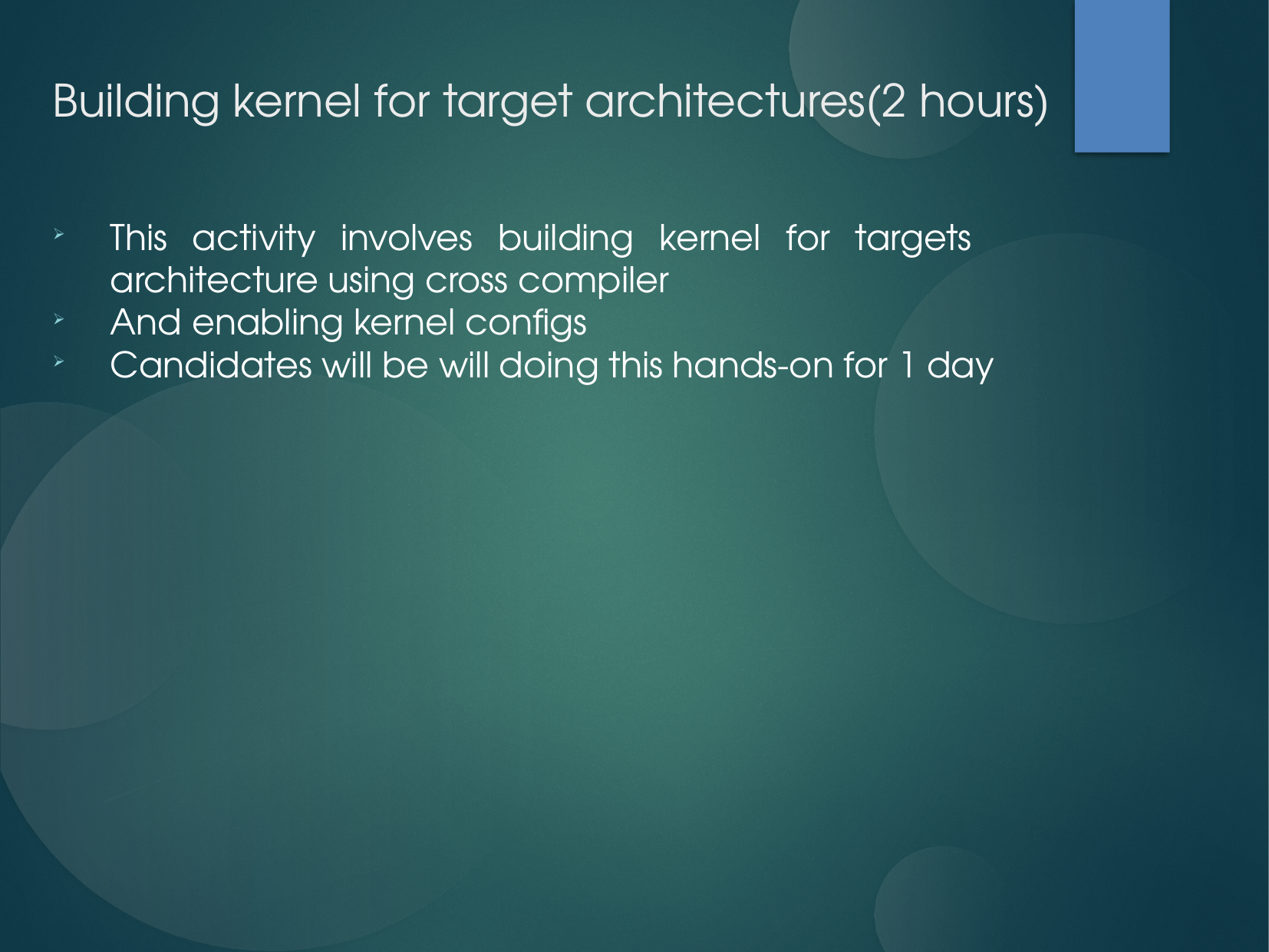

Building kernel for target architectures(2 hours)
This activity involves building kernel for targets         architecture using cross compiler
And enabling kernel configs
Candidates will be will doing this hands-on for 1 day